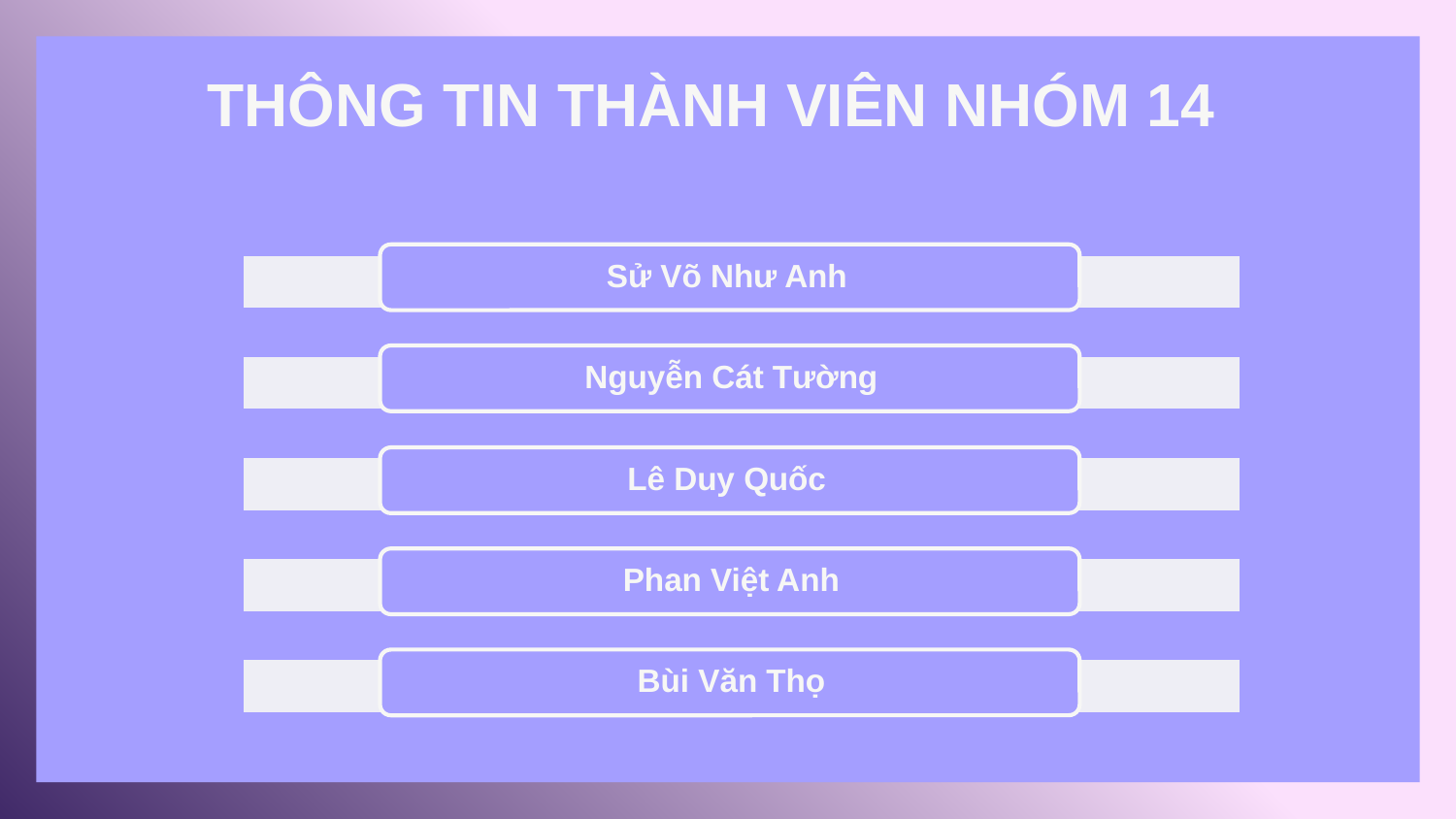

# THÔNG TIN THÀNH VIÊN NHÓM 14
Sử Võ Như Anh
Nguyễn Cát Tường
Lê Duy Quốc
Phan Việt Anh
Bùi Văn Thọ